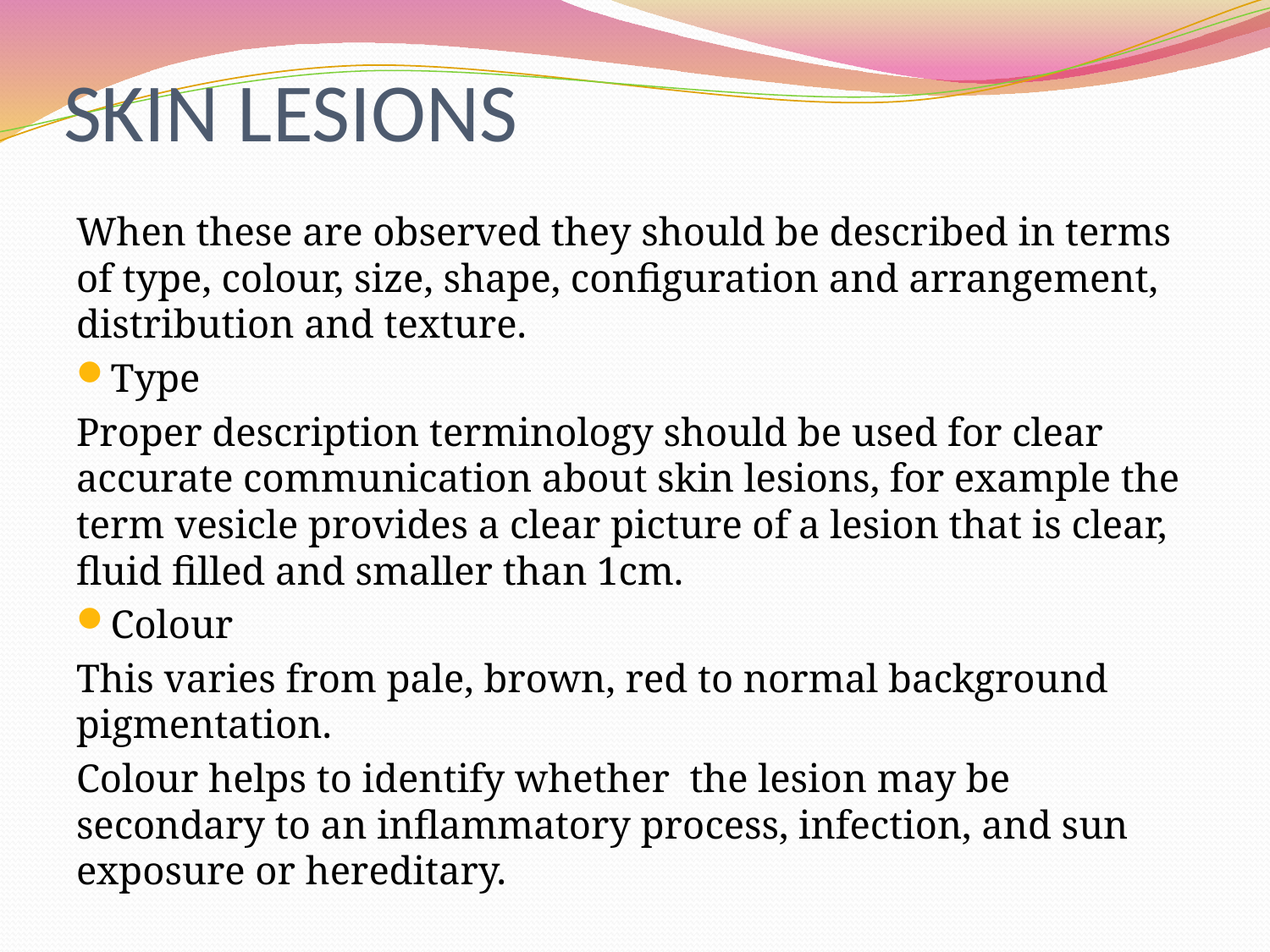

# SKIN LESIONS
When these are observed they should be described in terms of type, colour, size, shape, configuration and arrangement, distribution and texture.
Type
Proper description terminology should be used for clear accurate communication about skin lesions, for example the term vesicle provides a clear picture of a lesion that is clear, fluid filled and smaller than 1cm.
Colour
This varies from pale, brown, red to normal background pigmentation.
Colour helps to identify whether  the lesion may be secondary to an inflammatory process, infection, and sun exposure or hereditary.